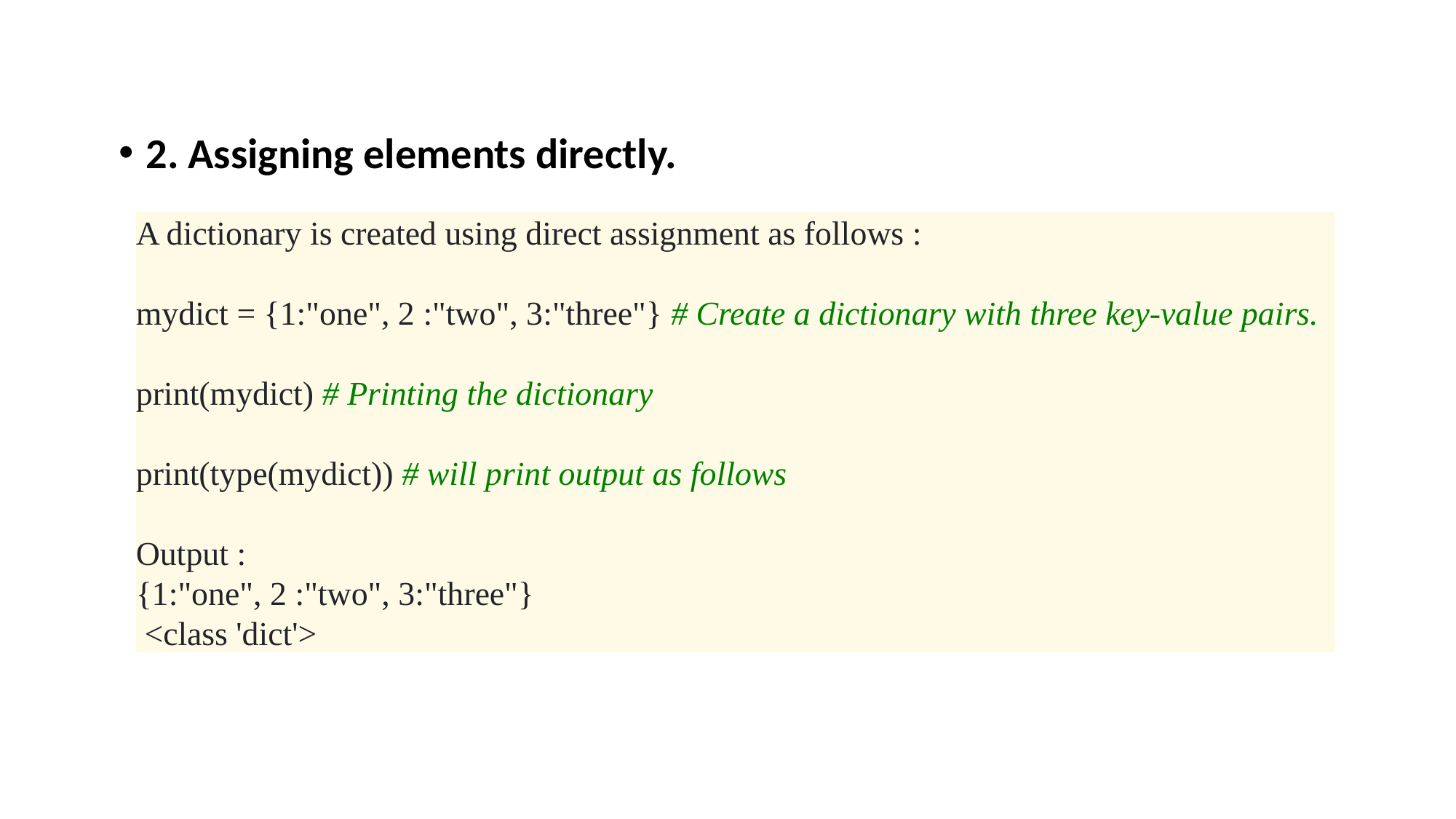

2. Assigning elements directly.
A dictionary is created using direct assignment as follows :
mydict = {1:"one", 2 :"two", 3:"three"} # Create a dictionary with three key-value pairs.

print(mydict) # Printing the dictionary

print(type(mydict)) # will print output as follows

Output :
{1:"one", 2 :"two", 3:"three"}
 <class 'dict'>